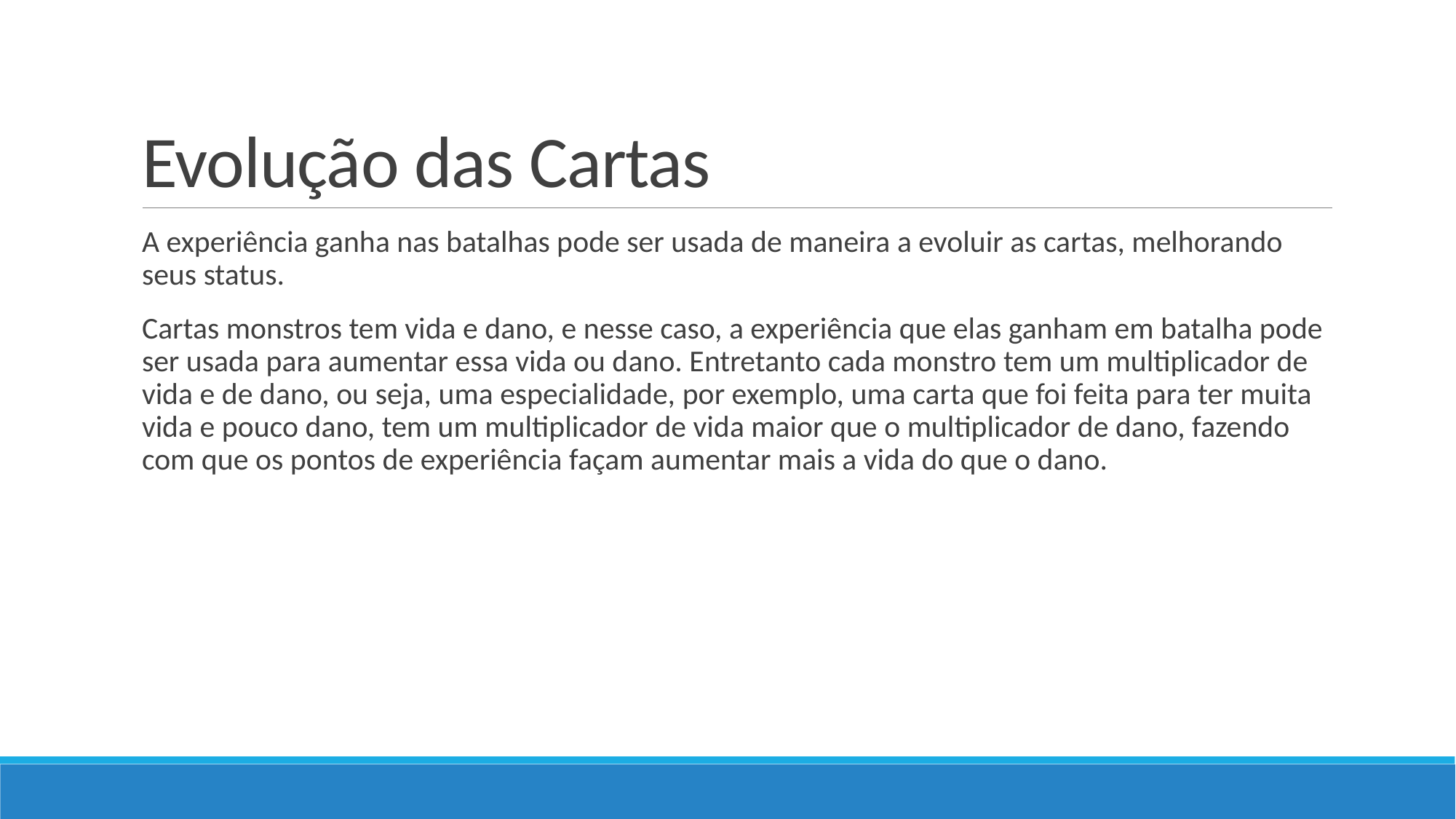

# Evolução das Cartas
A experiência ganha nas batalhas pode ser usada de maneira a evoluir as cartas, melhorando seus status.
Cartas monstros tem vida e dano, e nesse caso, a experiência que elas ganham em batalha pode ser usada para aumentar essa vida ou dano. Entretanto cada monstro tem um multiplicador de vida e de dano, ou seja, uma especialidade, por exemplo, uma carta que foi feita para ter muita vida e pouco dano, tem um multiplicador de vida maior que o multiplicador de dano, fazendo com que os pontos de experiência façam aumentar mais a vida do que o dano.